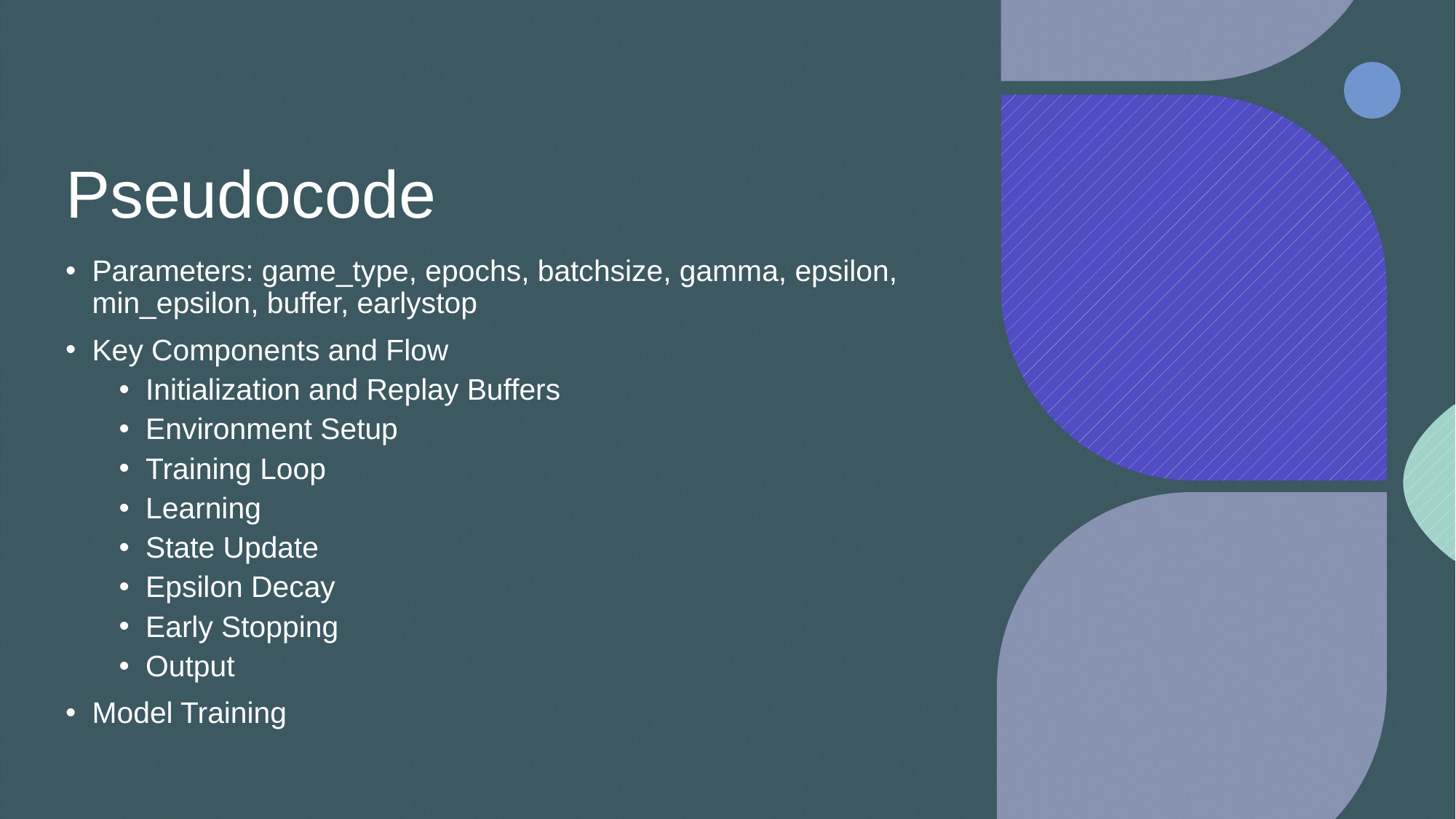

# Pseudocode
Parameters: game_type, epochs, batchsize, gamma, epsilon, min_epsilon, buffer, earlystop
Key Components and Flow
Initialization and Replay Buffers
Environment Setup
Training Loop
Learning
State Update
Epsilon Decay
Early Stopping
Output
Model Training